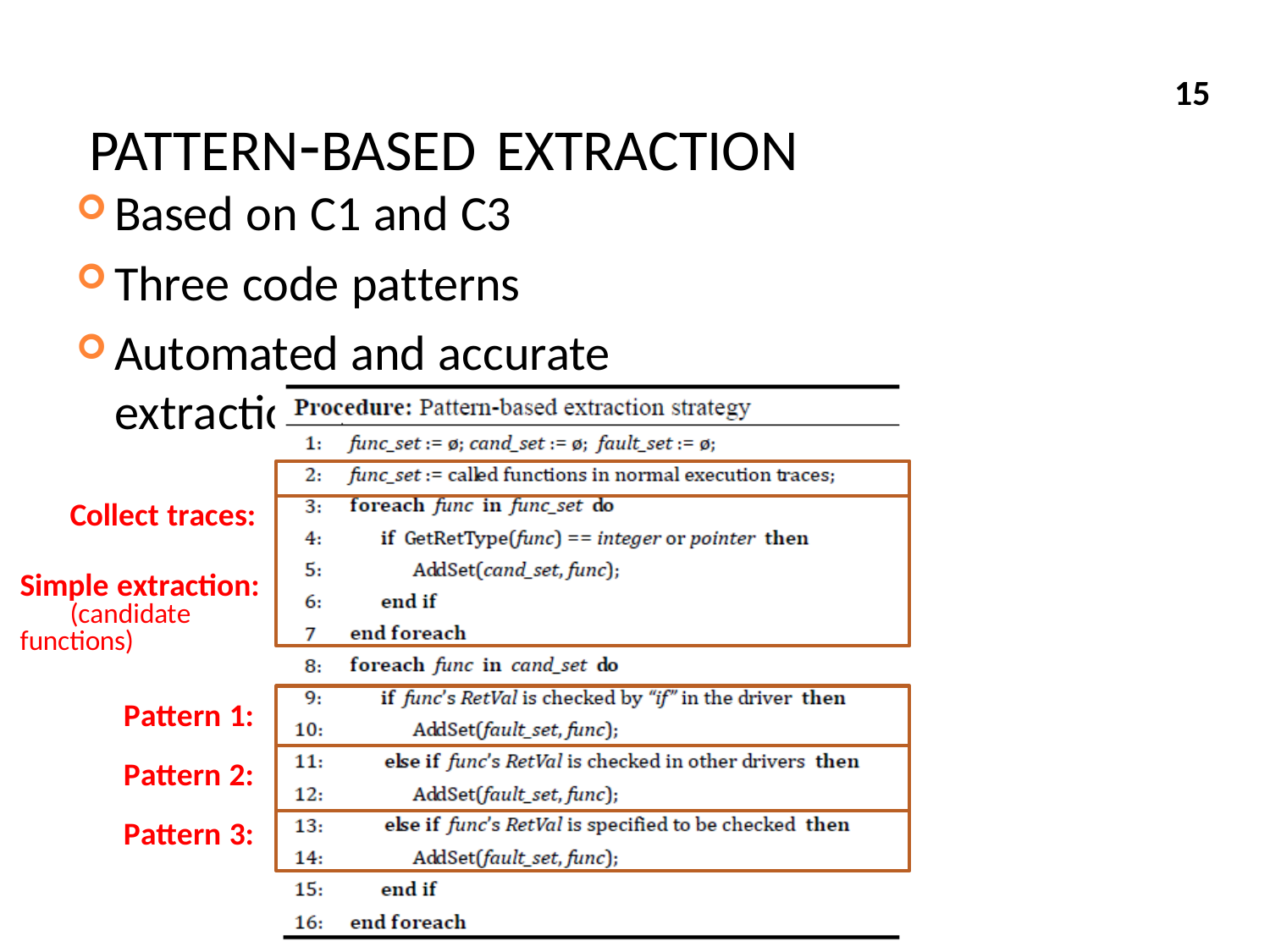

# PATTERN-BASED EXTRACTION
15
Based on C1 and C3
Three code patterns
Automated and accurate extraction

Collect traces: Simple extraction:
(candidate functions)

Pattern 1:
Pattern 2:
Pattern 3: